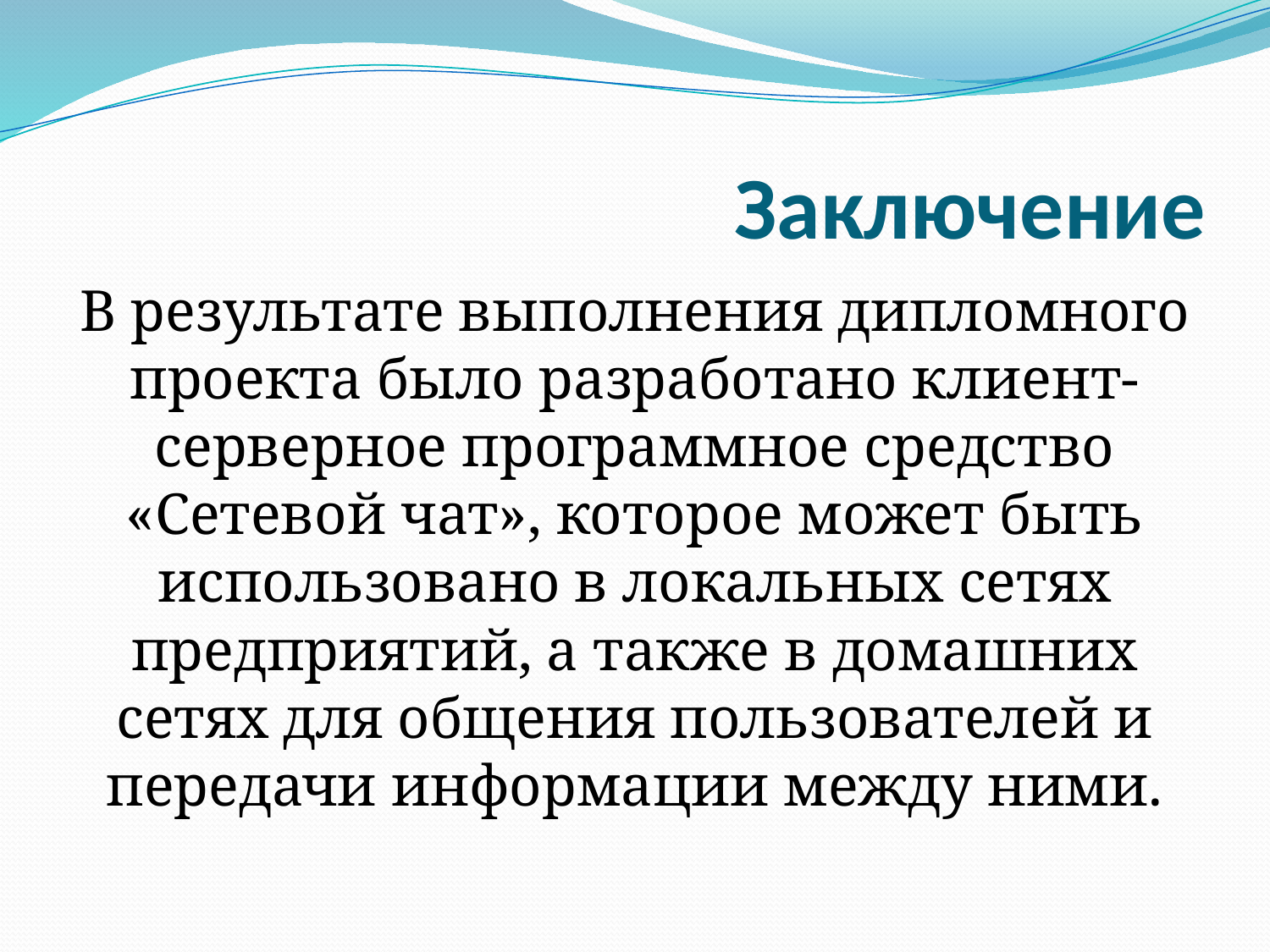

# Заключение
В результате выполнения дипломного проекта было разработано клиент-серверное программное средство «Сетевой чат», которое может быть использовано в локальных сетях предприятий, а также в домашних сетях для общения пользователей и передачи информации между ними.